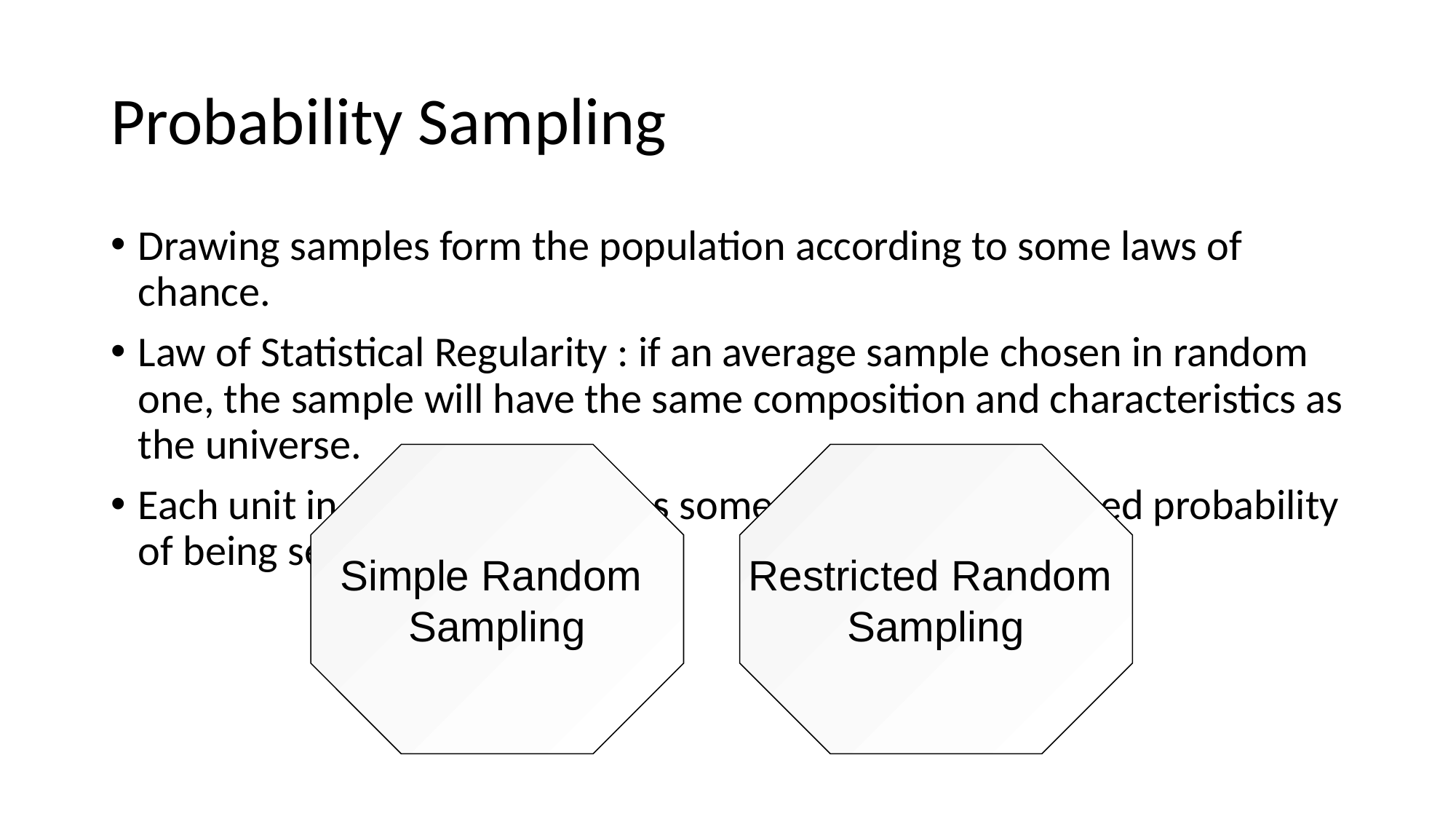

# Probability Sampling
Drawing samples form the population according to some laws of chance.
Law of Statistical Regularity : if an average sample chosen in random one, the sample will have the same composition and characteristics as the universe.
Each unit in the population has some definite pre-assigned probability of being selected in the sample.

Simple Random
Sampling
Restricted Random
Sampling